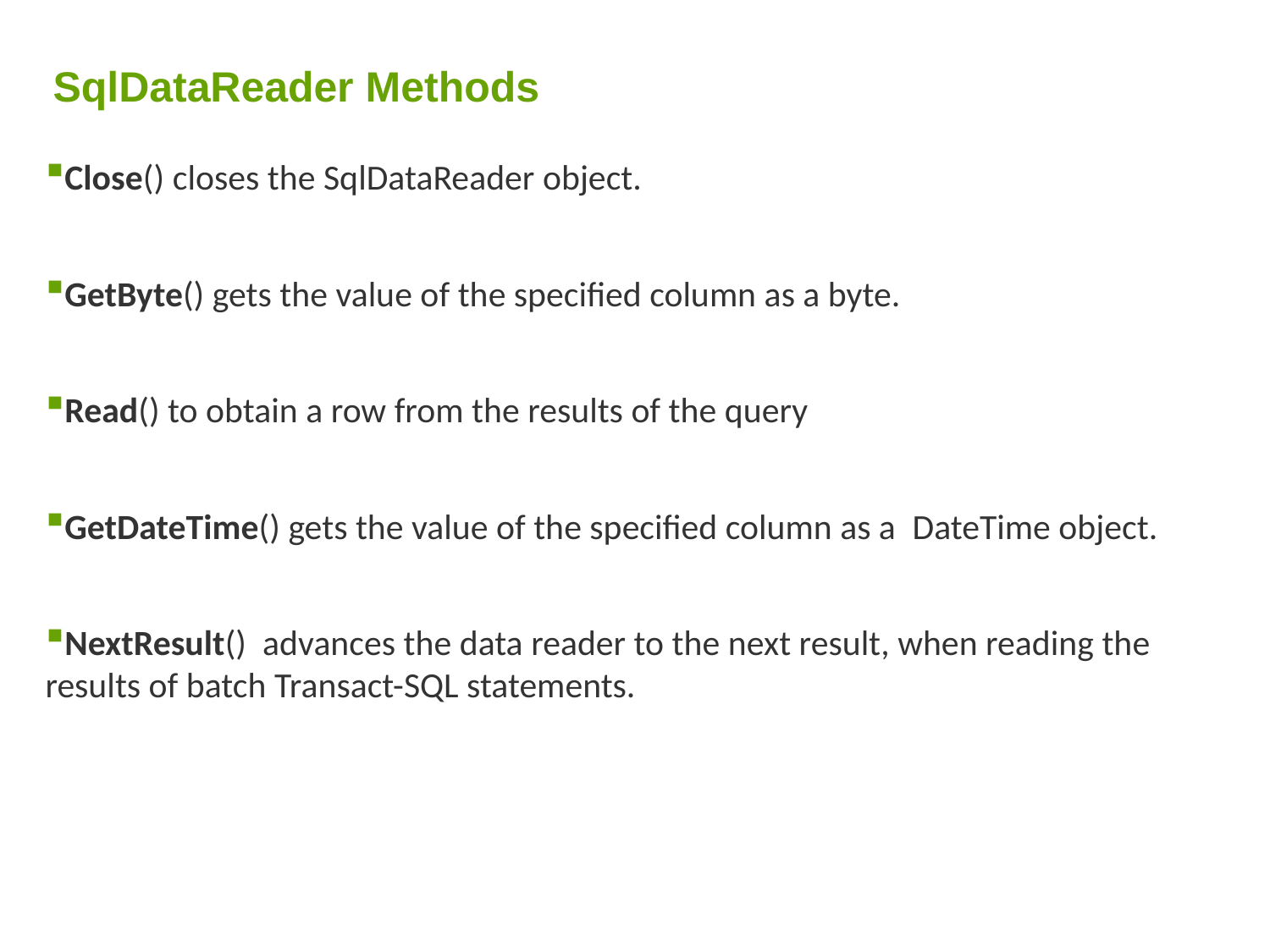

# SqlDataReader Methods

Close() closes the SqlDataReader object.

GetByte() gets the value of the specified column as a byte.

Read() to obtain a row from the results of the query

GetDateTime() gets the value of the specified column as a  DateTime object.

NextResult()  advances the data reader to the next result, when reading the results of batch Transact-SQL statements.